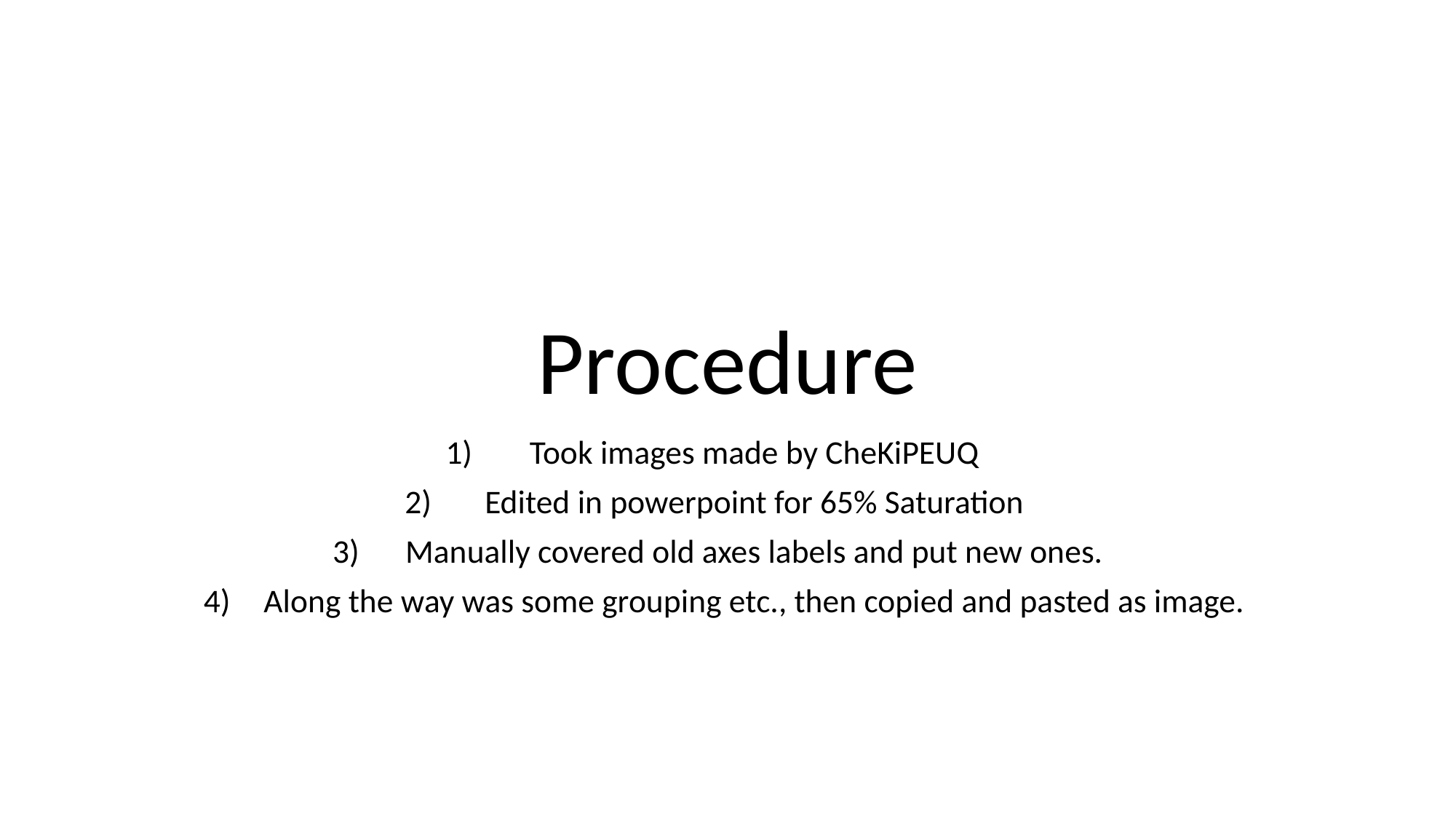

# Procedure
Took images made by CheKiPEUQ
Edited in powerpoint for 65% Saturation
Manually covered old axes labels and put new ones.
Along the way was some grouping etc., then copied and pasted as image.